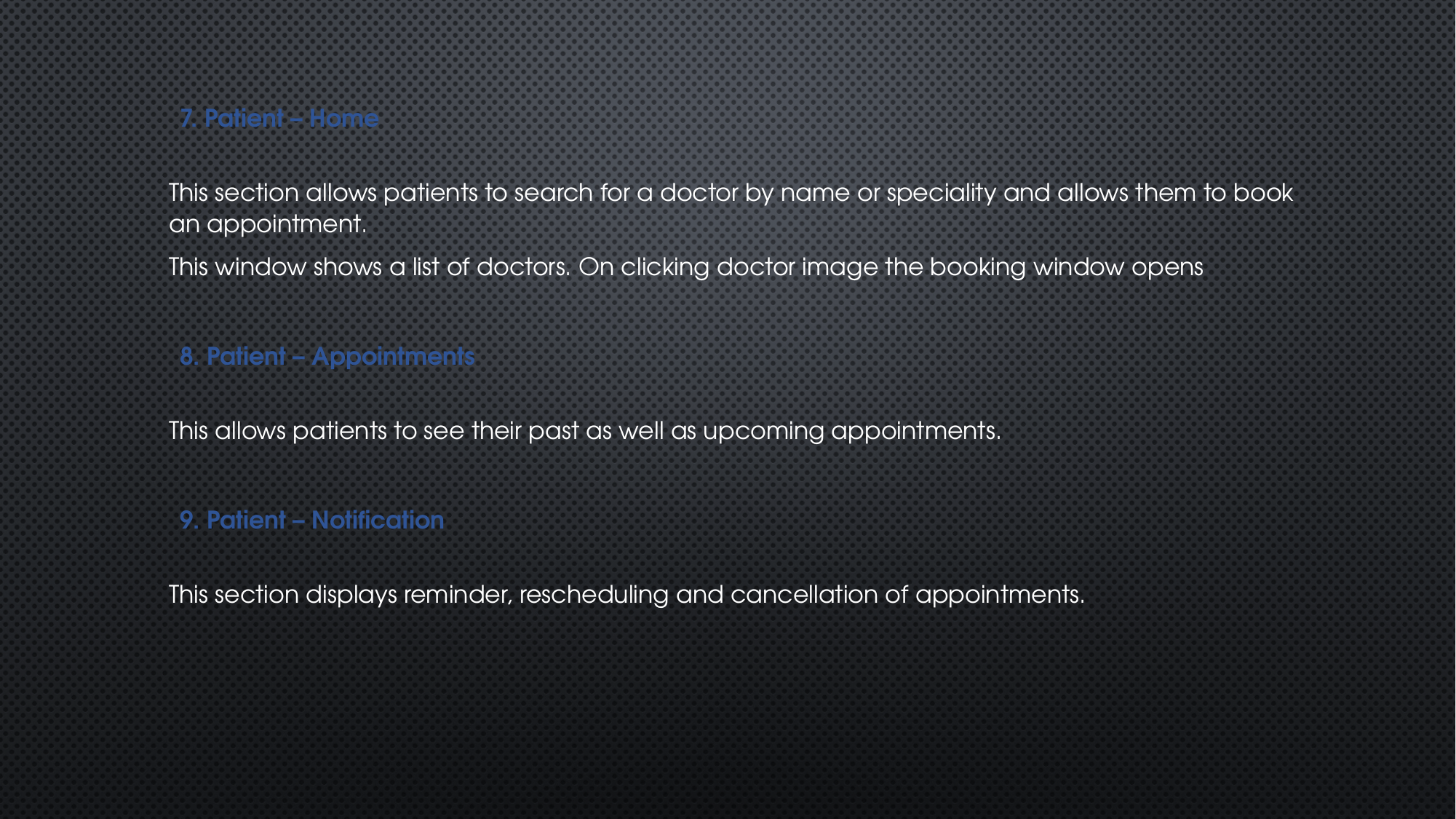

7. Patient – Home

This section allows patients to search for a doctor by name or speciality and allows them to book an appointment.
This window shows a list of doctors. On clicking doctor image the booking window opens

8. Patient – Appointments

This allows patients to see their past as well as upcoming appointments.

9. Patient – Notification

This section displays reminder, rescheduling and cancellation of appointments.